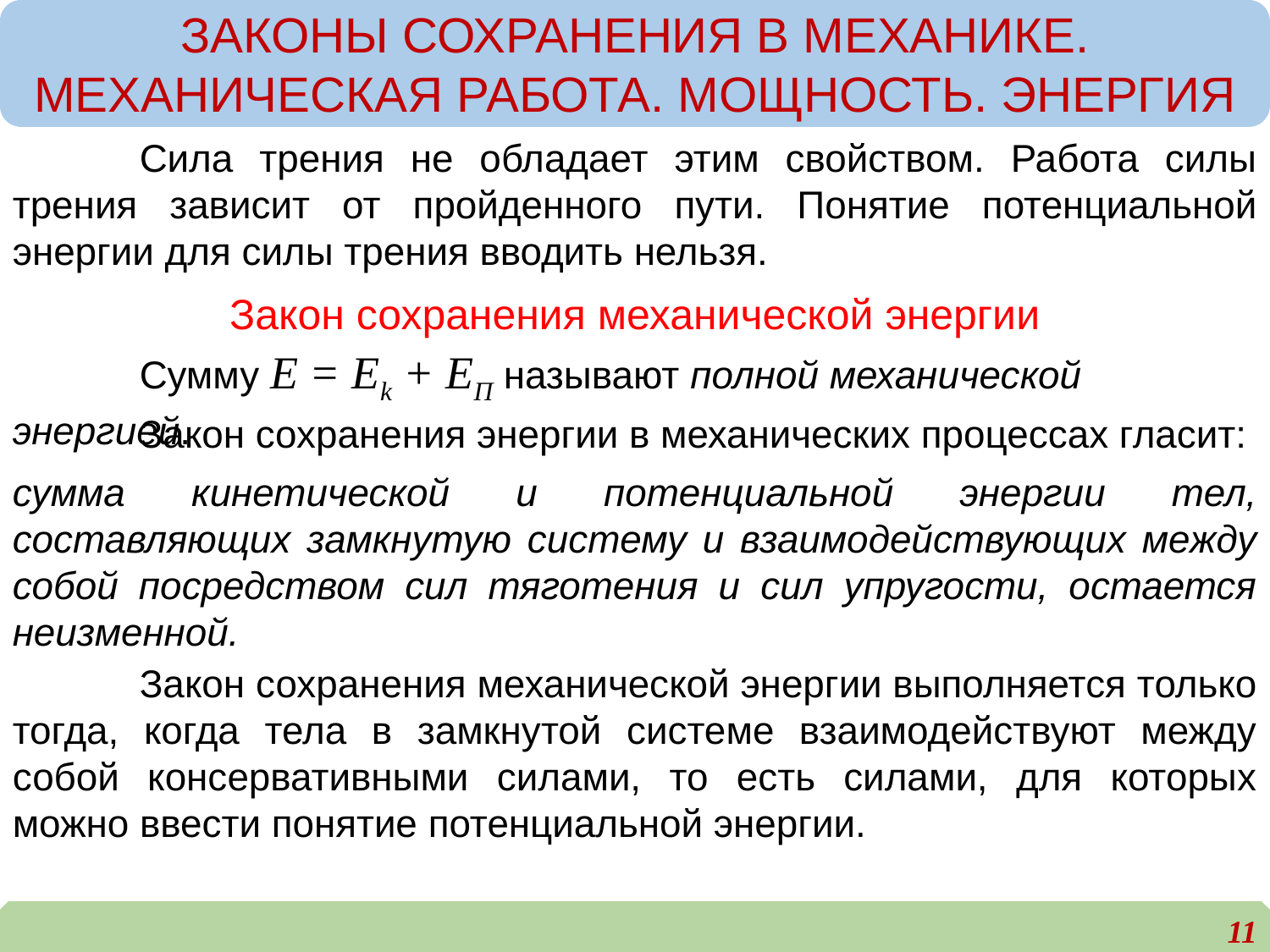

ЗАКОНЫ СОХРАНЕНИЯ В МЕХАНИКЕ. МЕХАНИЧЕСКАЯ РАБОТА. МОЩНОСТЬ. ЭНЕРГИЯ

	Сила трения не обладает этим свойством. Работа силы трения зависит от пройденного пути. Понятие потенциальной энергии для силы трения вводить нельзя.
Закон сохранения механической энергии
	Сумму E = Ek + EП называют полной механической энергией.
	Закон сохранения энергии в механических процессах гласит:
сумма кинетической и потенциальной энергии тел, составляющих замкнутую систему и взаимодействующих между собой посредством сил тяготения и сил упругости, остается неизменной.
	Закон сохранения механической энергии выполняется только тогда, когда тела в замкнутой системе взаимодействуют между собой консервативными силами, то есть силами, для которых можно ввести понятие потенциальной энергии.

11